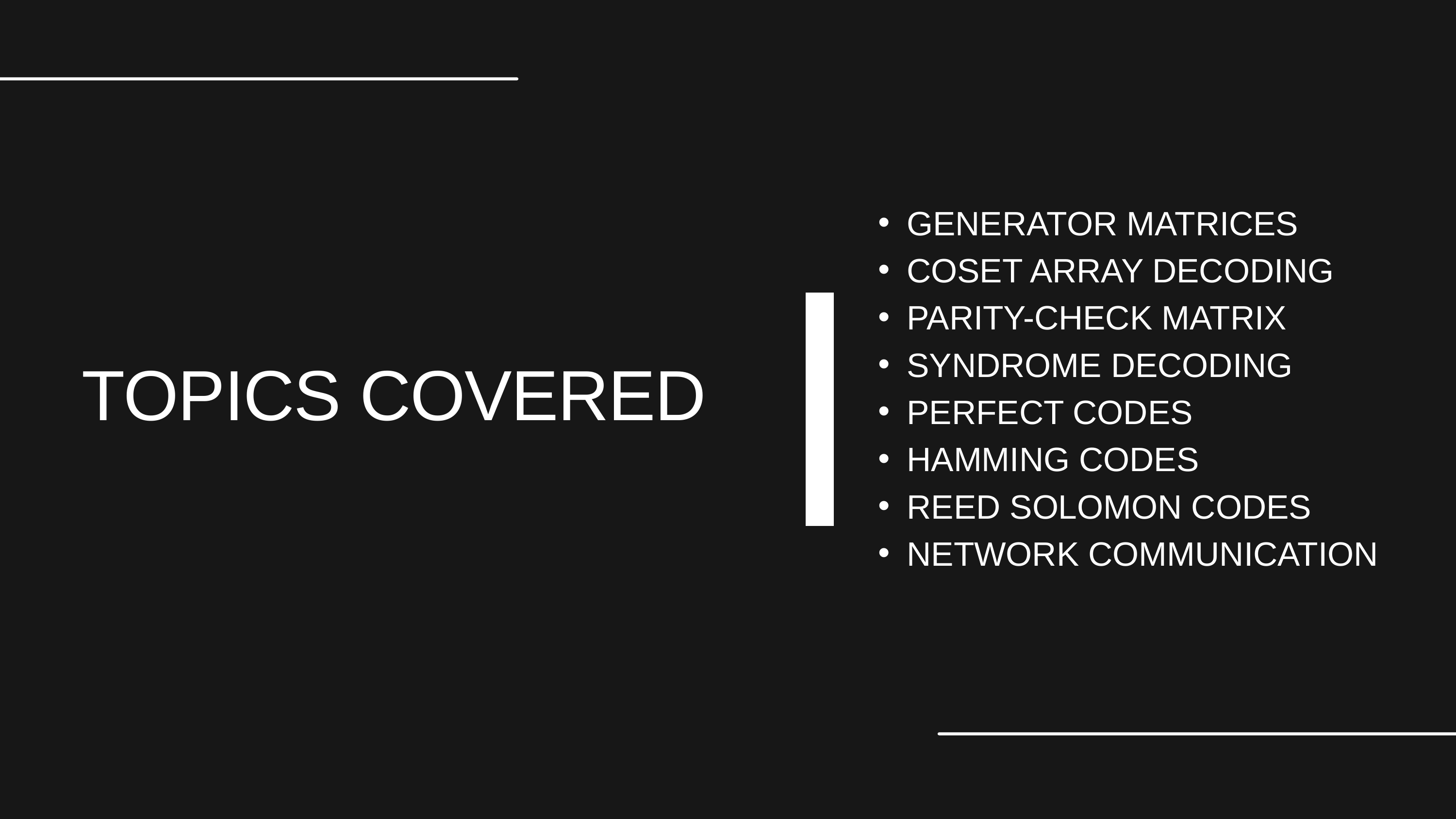

GENERATOR MATRICES
COSET ARRAY DECODING
PARITY-CHECK MATRIX
SYNDROME DECODING
PERFECT CODES
HAMMING CODES
REED SOLOMON CODES
NETWORK COMMUNICATION

TOPICS COVERED